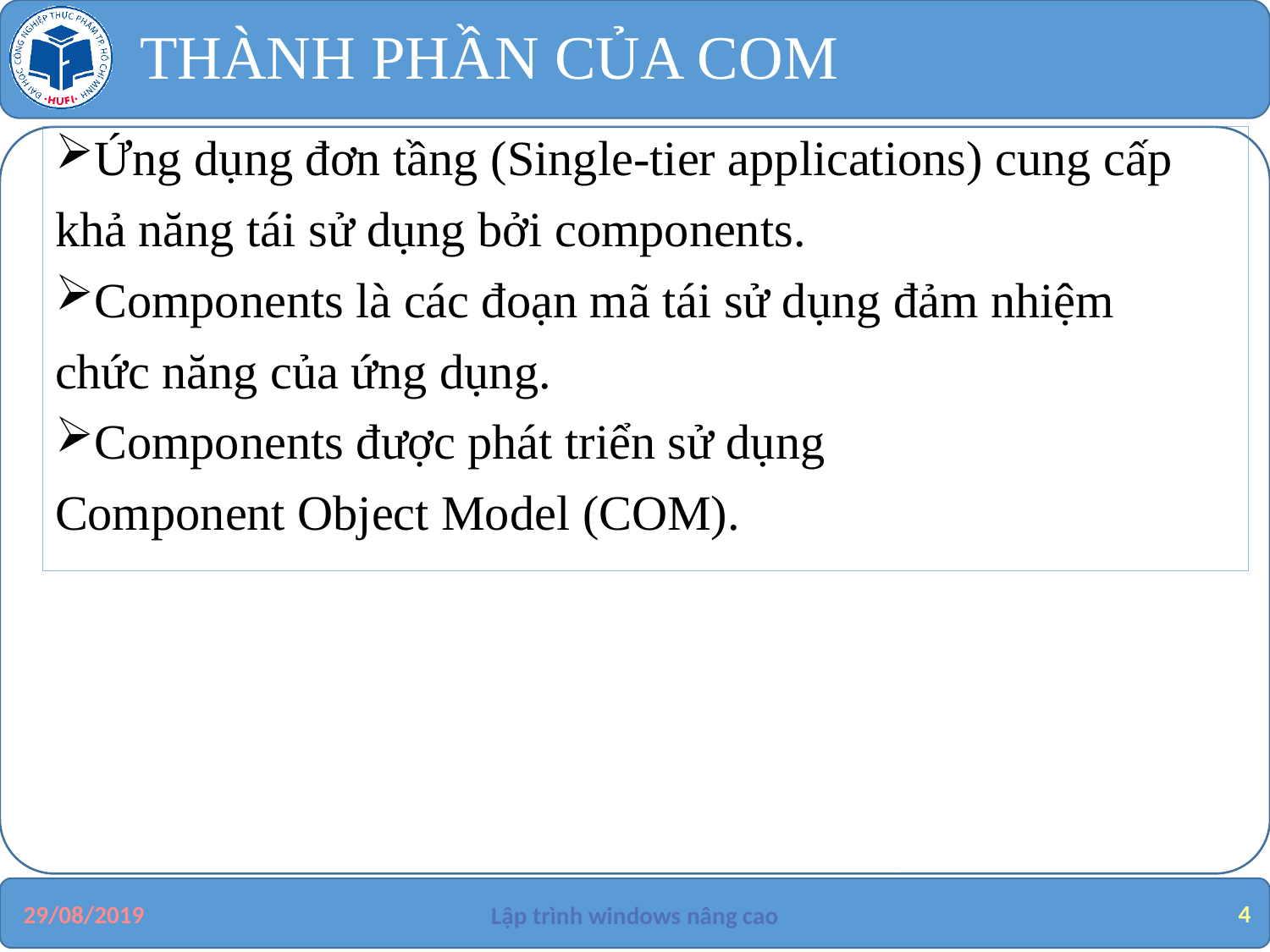

# THÀNH PHẦN CỦA COM
Ứng dụng đơn tầng (Single-tier applications) cung cấp
khả năng tái sử dụng bởi components.
Components là các đoạn mã tái sử dụng đảm nhiệm
chức năng của ứng dụng.
Components được phát triển sử dụng
Component Object Model (COM).
4
29/08/2019
Lập trình windows nâng cao